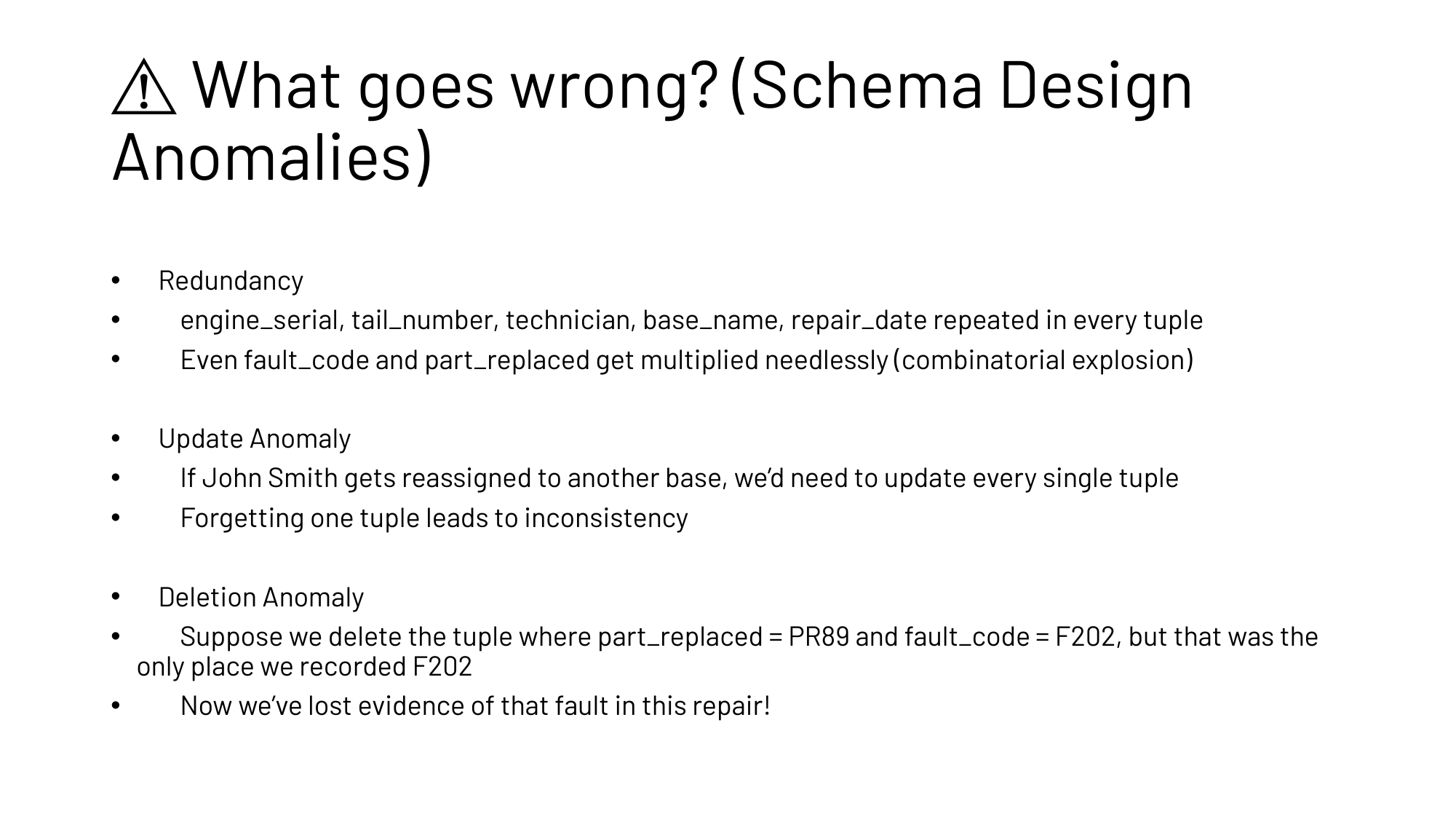

# ⚠️ What goes wrong? (Schema Design Anomalies)

    Redundancy
        engine_serial, tail_number, technician, base_name, repair_date repeated in every tuple
        Even fault_code and part_replaced get multiplied needlessly (combinatorial explosion)

    Update Anomaly
        If John Smith gets reassigned to another base, we’d need to update every single tuple
        Forgetting one tuple leads to inconsistency

    Deletion Anomaly
        Suppose we delete the tuple where part_replaced = PR89 and fault_code = F202, but that was the only place we recorded F202
        Now we’ve lost evidence of that fault in this repair!